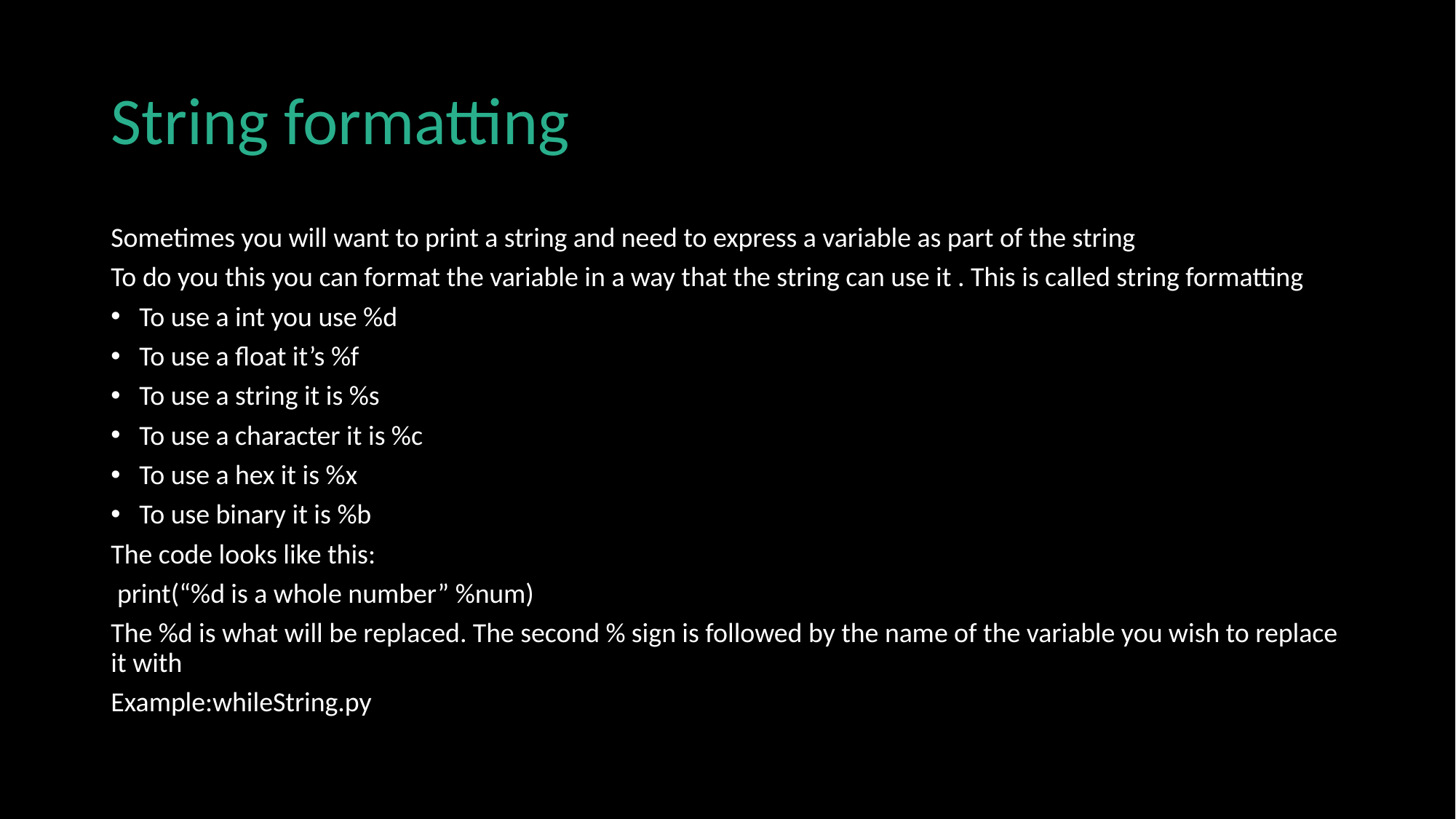

# String formatting
Sometimes you will want to print a string and need to express a variable as part of the string
To do you this you can format the variable in a way that the string can use it . This is called string formatting
To use a int you use %d
To use a float it’s %f
To use a string it is %s
To use a character it is %c
To use a hex it is %x
To use binary it is %b
The code looks like this:
 print(“%d is a whole number” %num)
The %d is what will be replaced. The second % sign is followed by the name of the variable you wish to replace it with
Example:whileString.py